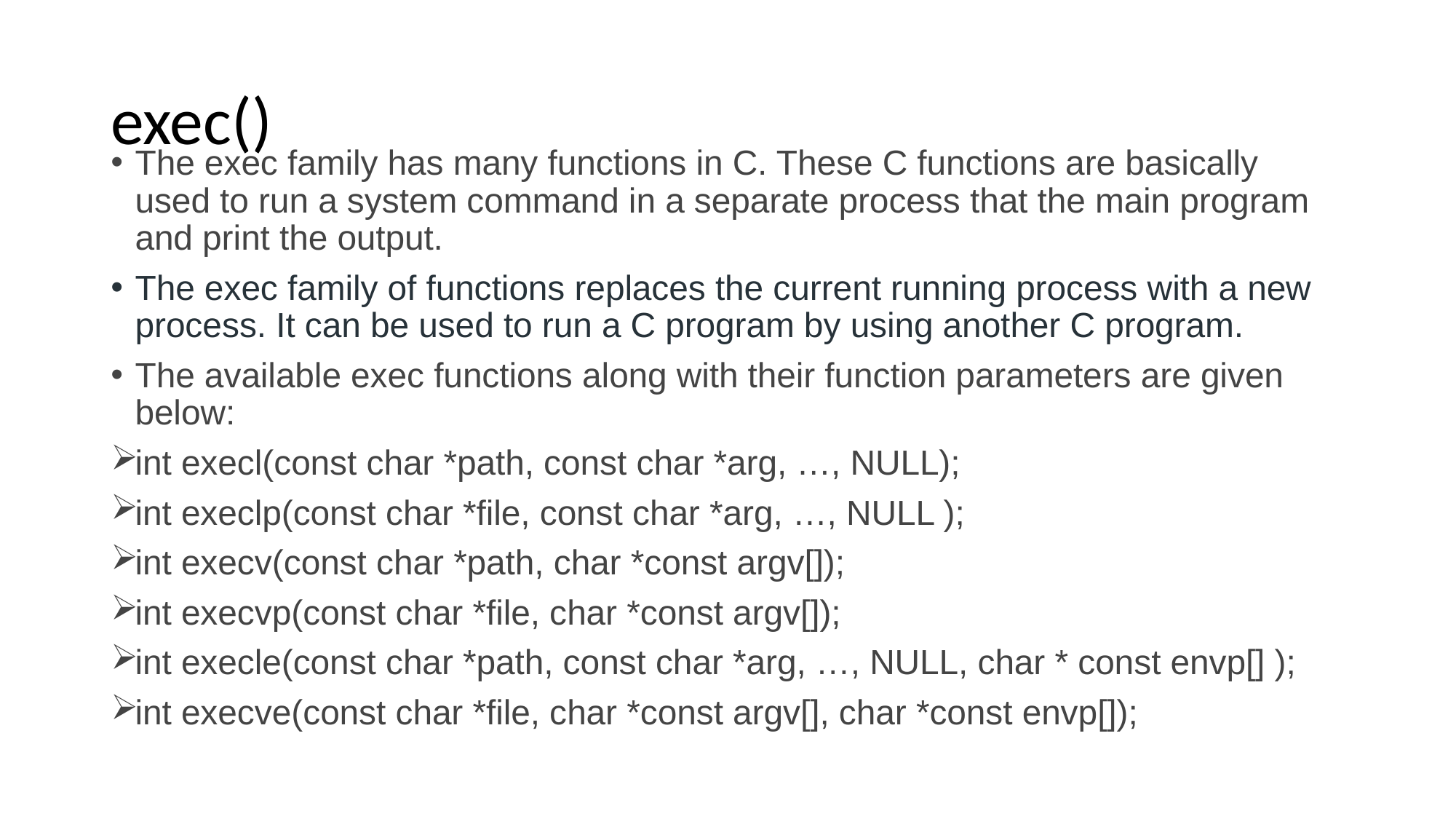

# exec()
The exec family has many functions in C. These C functions are basically used to run a system command in a separate process that the main program and print the output.
The exec family of functions replaces the current running process with a new process. It can be used to run a C program by using another C program.
The available exec functions along with their function parameters are given below:
int execl(const char *path, const char *arg, …, NULL);
int execlp(const char *file, const char *arg, …, NULL );
int execv(const char *path, char *const argv[]);
int execvp(const char *file, char *const argv[]);
int execle(const char *path, const char *arg, …, NULL, char * const envp[] );
int execve(const char *file, char *const argv[], char *const envp[]);